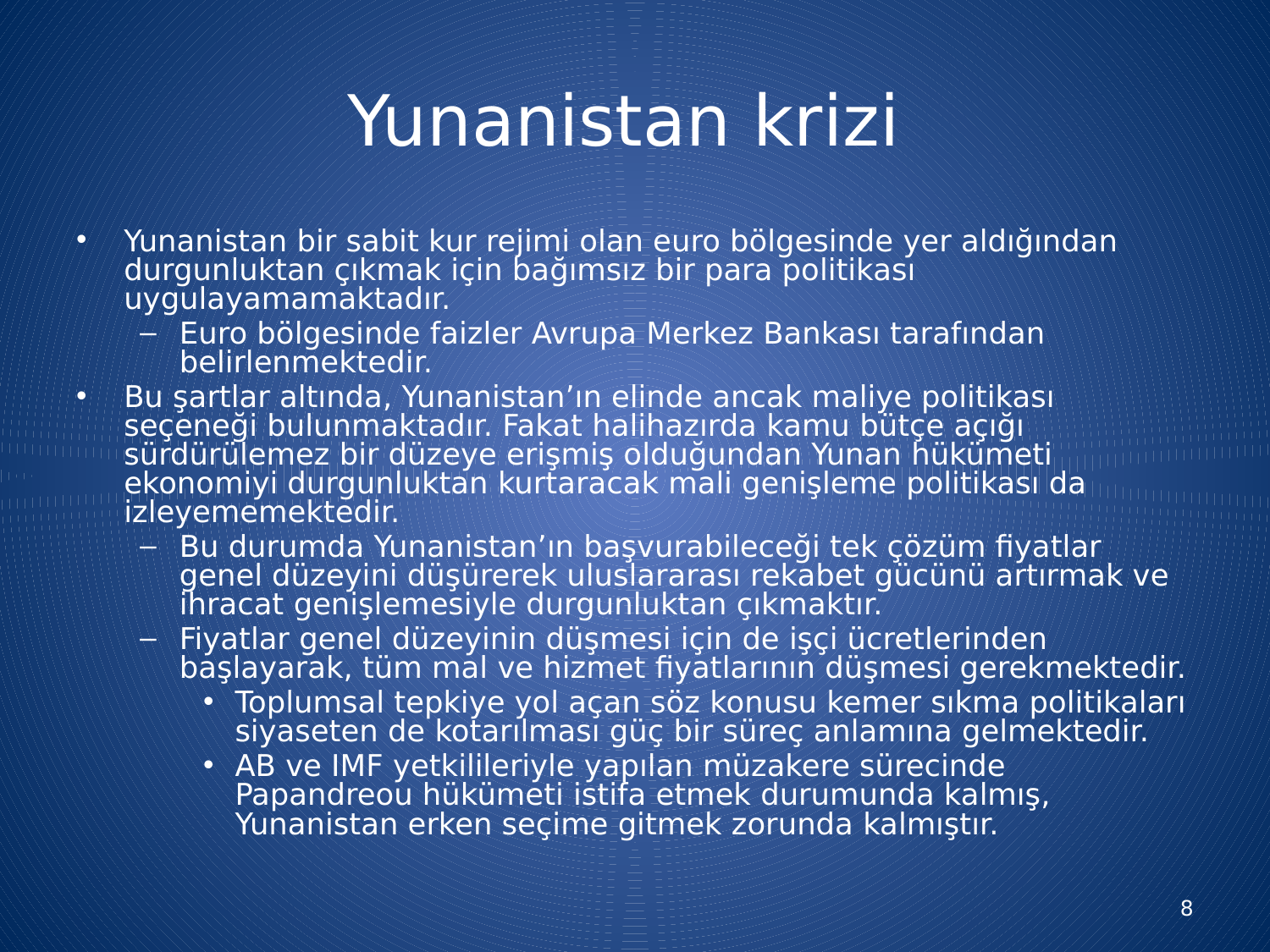

# Yunanistan krizi
Yunanistan bir sabit kur rejimi olan euro bölgesinde yer aldığından durgunluktan çıkmak için bağımsız bir para politikası uygulayamamaktadır.
Euro bölgesinde faizler Avrupa Merkez Bankası tarafından belirlenmektedir.
Bu şartlar altında, Yunanistan’ın elinde ancak maliye politikası seçeneği bulunmaktadır. Fakat halihazırda kamu bütçe açığı sürdürülemez bir düzeye erişmiş olduğundan Yunan hükümeti ekonomiyi durgunluktan kurtaracak mali genişleme politikası da izleyememektedir.
Bu durumda Yunanistan’ın başvurabileceği tek çözüm fiyatlar genel düzeyini düşürerek uluslararası rekabet gücünü artırmak ve ihracat genişlemesiyle durgunluktan çıkmaktır.
Fiyatlar genel düzeyinin düşmesi için de işçi ücretlerinden başlayarak, tüm mal ve hizmet fiyatlarının düşmesi gerekmektedir.
Toplumsal tepkiye yol açan söz konusu kemer sıkma politikaları siyaseten de kotarılması güç bir süreç anlamına gelmektedir.
AB ve IMF yetkilileriyle yapılan müzakere sürecinde Papandreou hükümeti istifa etmek durumunda kalmış, Yunanistan erken seçime gitmek zorunda kalmıştır.
8